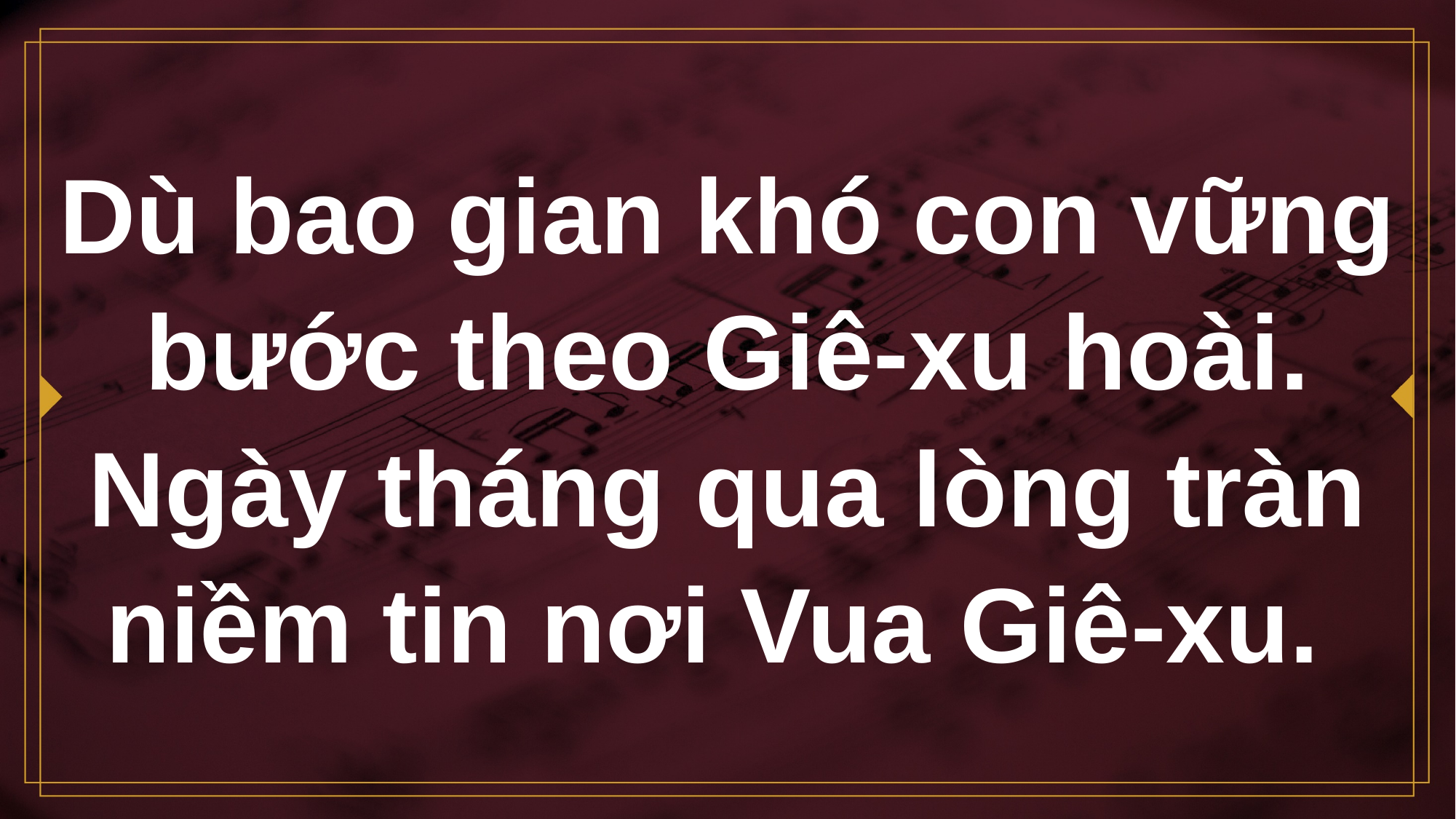

# Dù bao gian khó con vững bước theo Giê-xu hoài. Ngày tháng qua lòng tràn niềm tin nơi Vua Giê-xu.